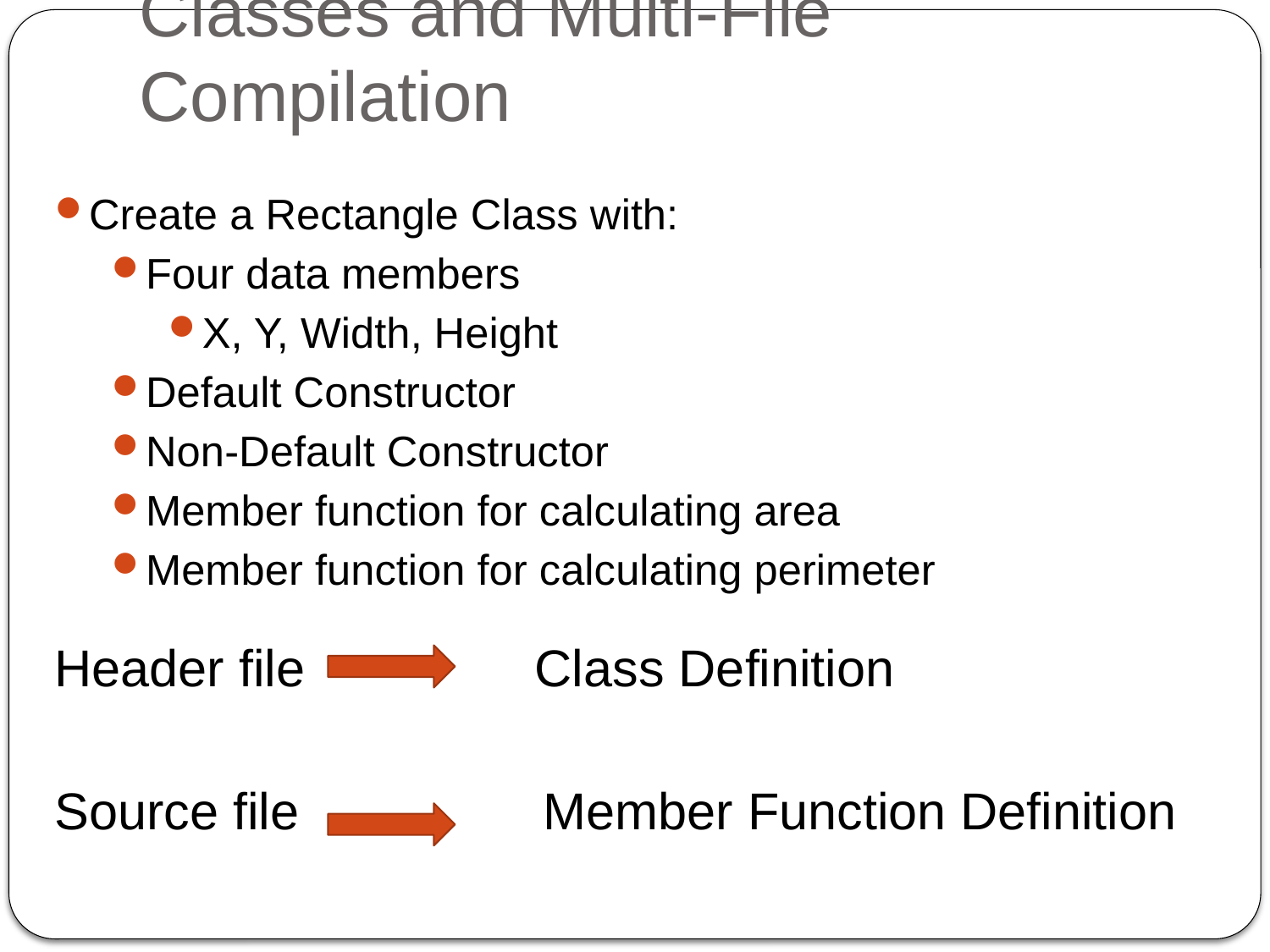

# Classes and Multi-File Compilation
Create a Rectangle Class with:
Four data members
X, Y, Width, Height
Default Constructor
Non-Default Constructor
Member function for calculating area
Member function for calculating perimeter

Header file                Class Definition

Source file                 Member Function Definition